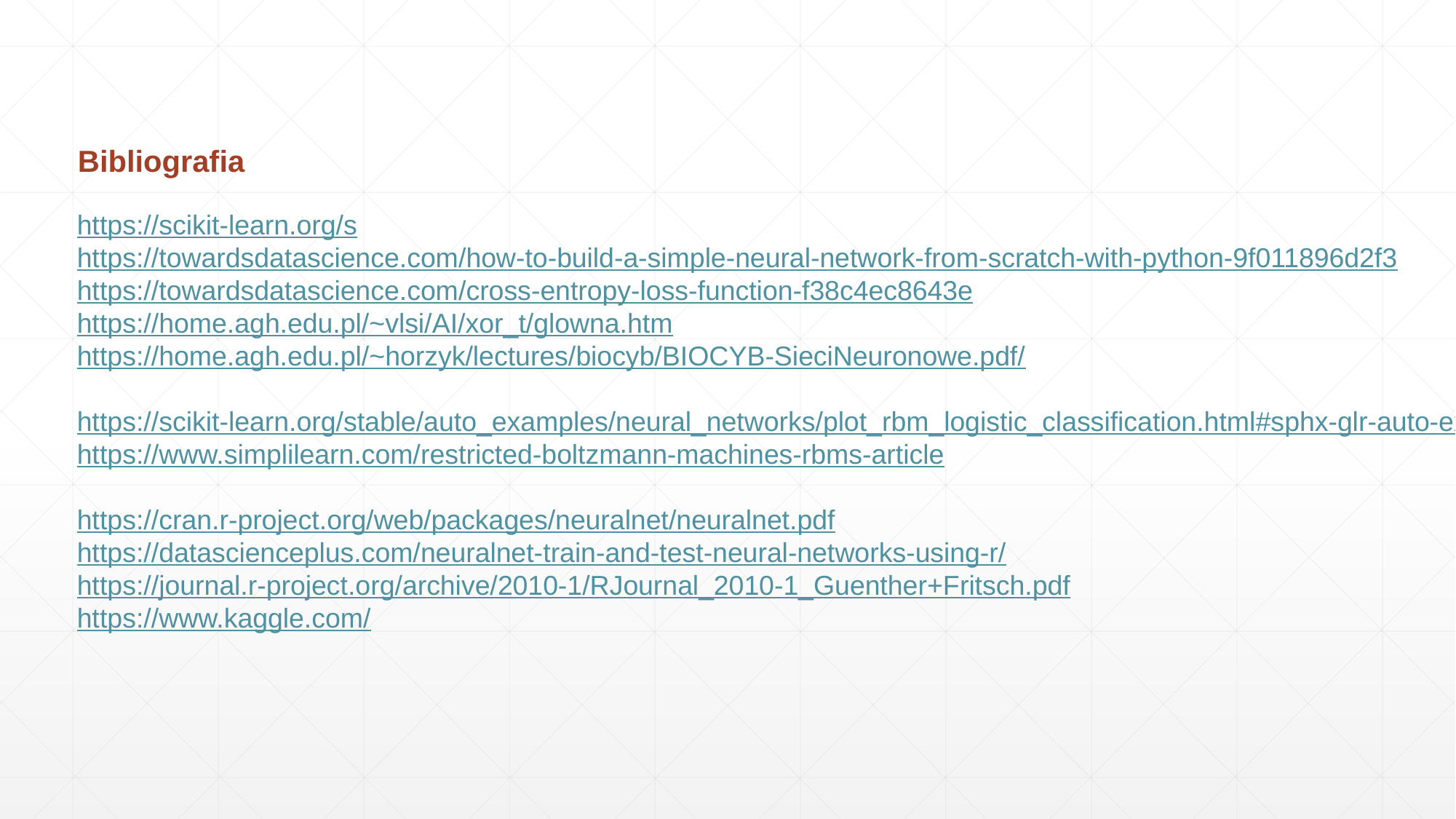

Bibliografia
https://scikit-learn.org/s
https://towardsdatascience.com/how-to-build-a-simple-neural-network-from-scratch-with-python-9f011896d2f3
https://towardsdatascience.com/cross-entropy-loss-function-f38c4ec8643e
https://home.agh.edu.pl/~vlsi/AI/xor_t/glowna.htm
https://home.agh.edu.pl/~horzyk/lectures/biocyb/BIOCYB-SieciNeuronowe.pdf/

https://scikit-learn.org/stable/auto_examples/neural_networks/plot_rbm_logistic_classification.html
#sphx-glr-auto-examples-neural-networks-plot-rbm-logistic-classification-py
https://www.simplilearn.com/restricted-boltzmann-machines-rbms-article

https://cran.r-project.org/web/packages/neuralnet/neuralnet.pdf
https://datascienceplus.com/neuralnet-train-and-test-neural-networks-using-r/
https://journal.r-project.org/archive/2010-1/RJournal_2010-1_Guenther+Fritsch.pdf
https://www.kaggle.com/